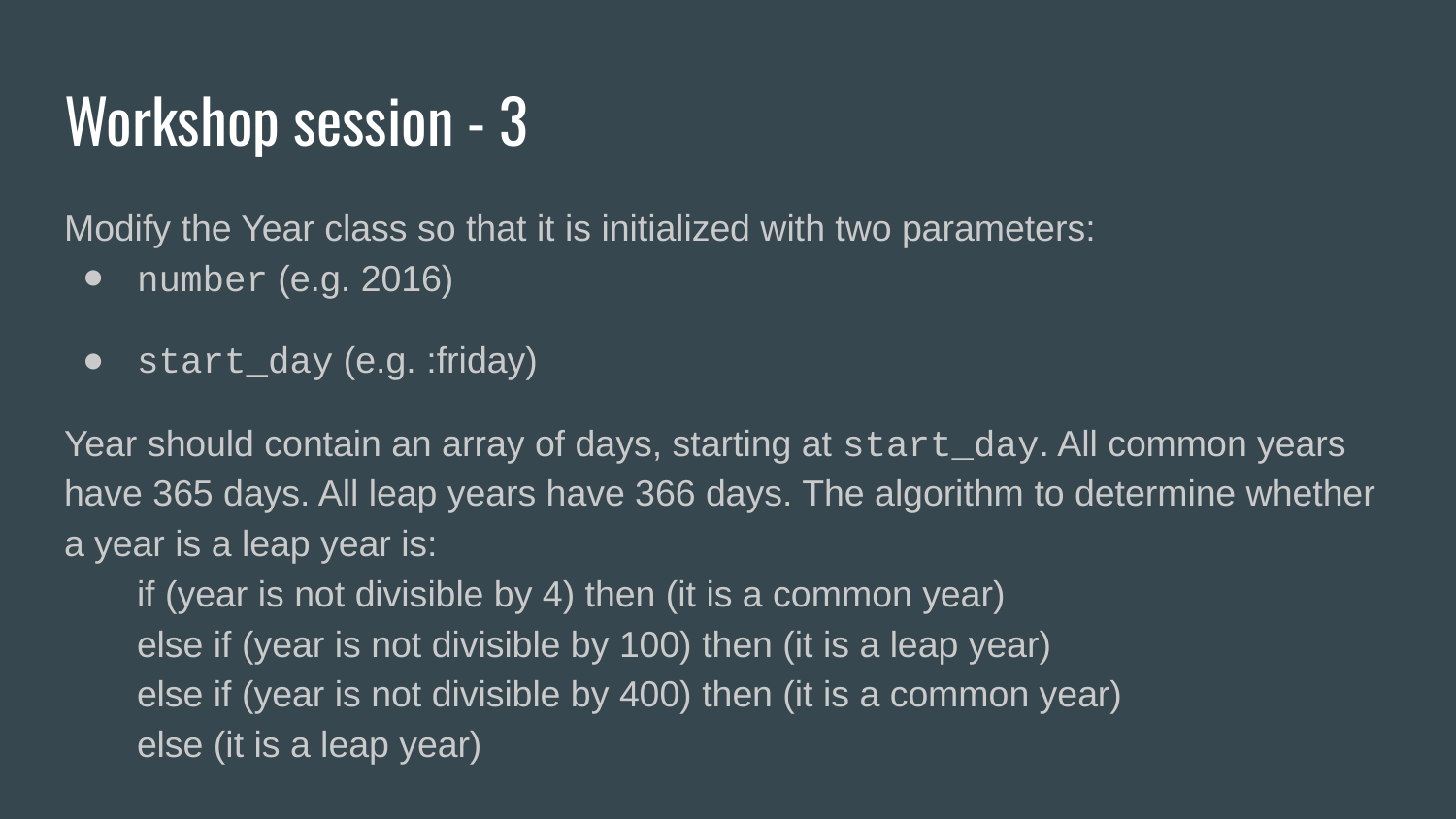

# Workshop session - 3
Modify the Year class so that it is initialized with two parameters:
number (e.g. 2016)
start_day (e.g. :friday)
Year should contain an array of days, starting at start_day. All common years have 365 days. All leap years have 366 days. The algorithm to determine whether a year is a leap year is:
if (year is not divisible by 4) then (it is a common year)
else if (year is not divisible by 100) then (it is a leap year)
else if (year is not divisible by 400) then (it is a common year)
else (it is a leap year)